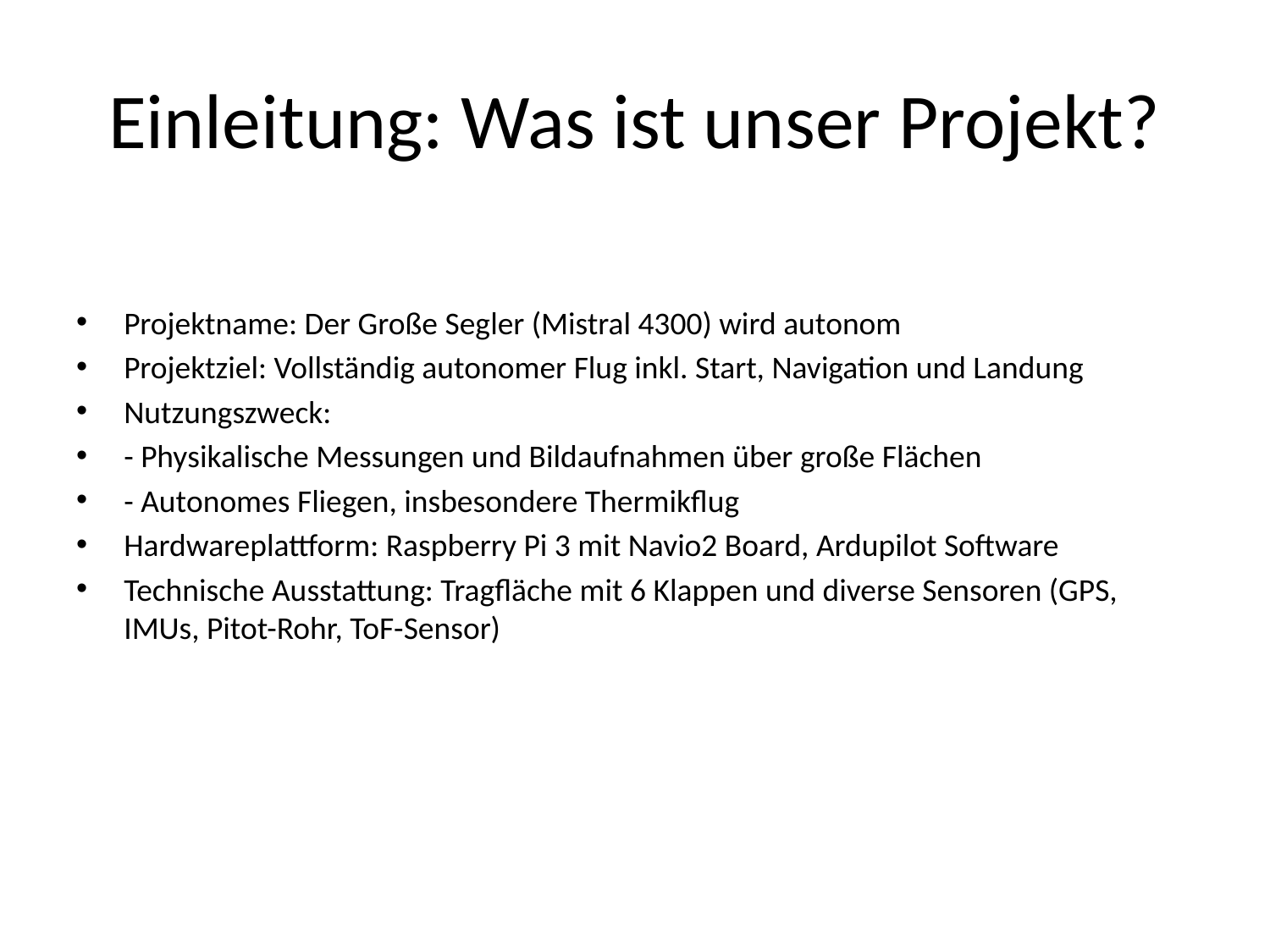

# Einleitung: Was ist unser Projekt?

Projektname: Der Große Segler (Mistral 4300) wird autonom
Projektziel: Vollständig autonomer Flug inkl. Start, Navigation und Landung
Nutzungszweck:
- Physikalische Messungen und Bildaufnahmen über große Flächen
- Autonomes Fliegen, insbesondere Thermikflug
Hardwareplattform: Raspberry Pi 3 mit Navio2 Board, Ardupilot Software
Technische Ausstattung: Tragfläche mit 6 Klappen und diverse Sensoren (GPS, IMUs, Pitot-Rohr, ToF-Sensor)